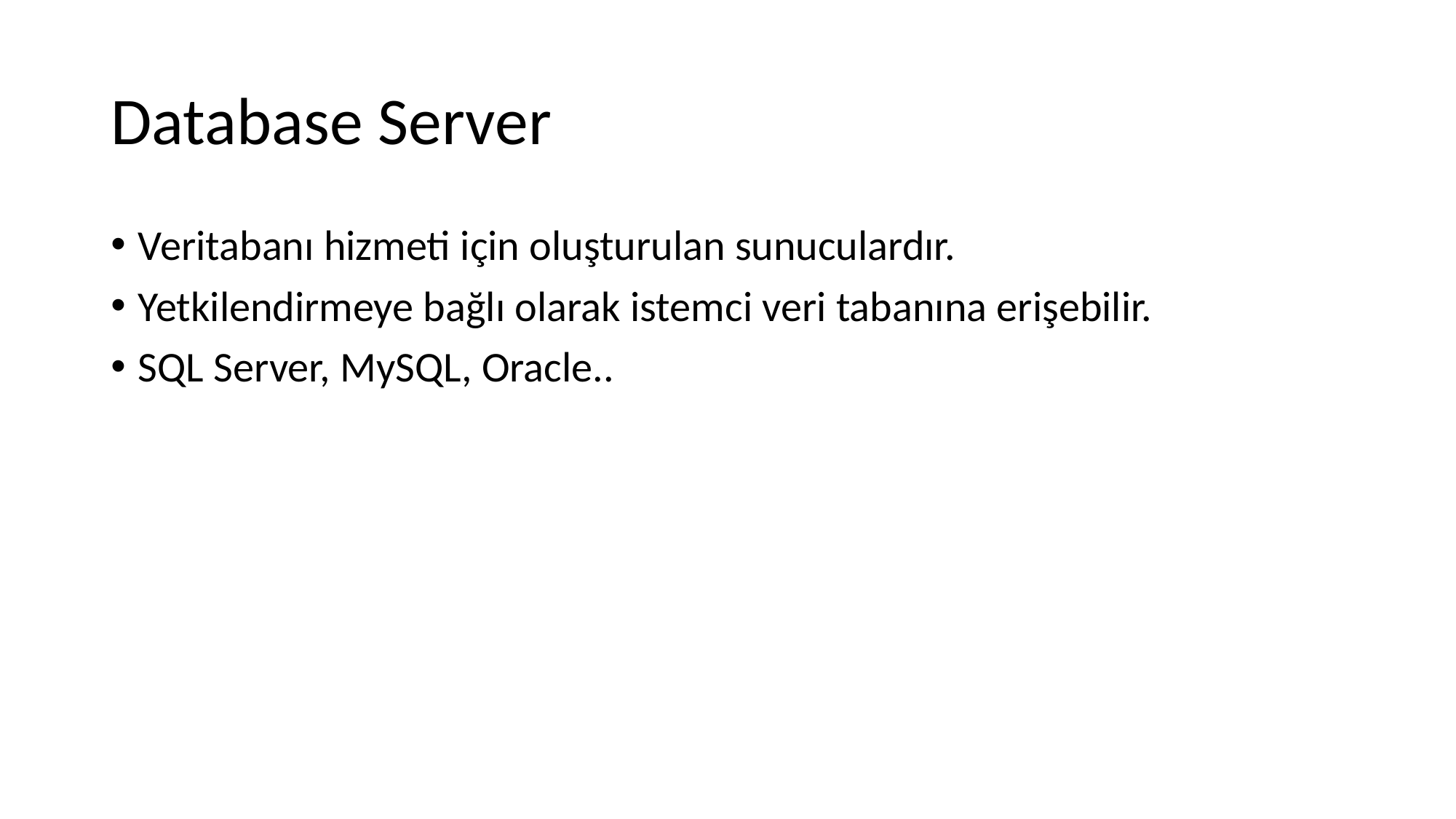

# Database Server
Veritabanı hizmeti için oluşturulan sunuculardır.
Yetkilendirmeye bağlı olarak istemci veri tabanına erişebilir.
SQL Server, MySQL, Oracle..